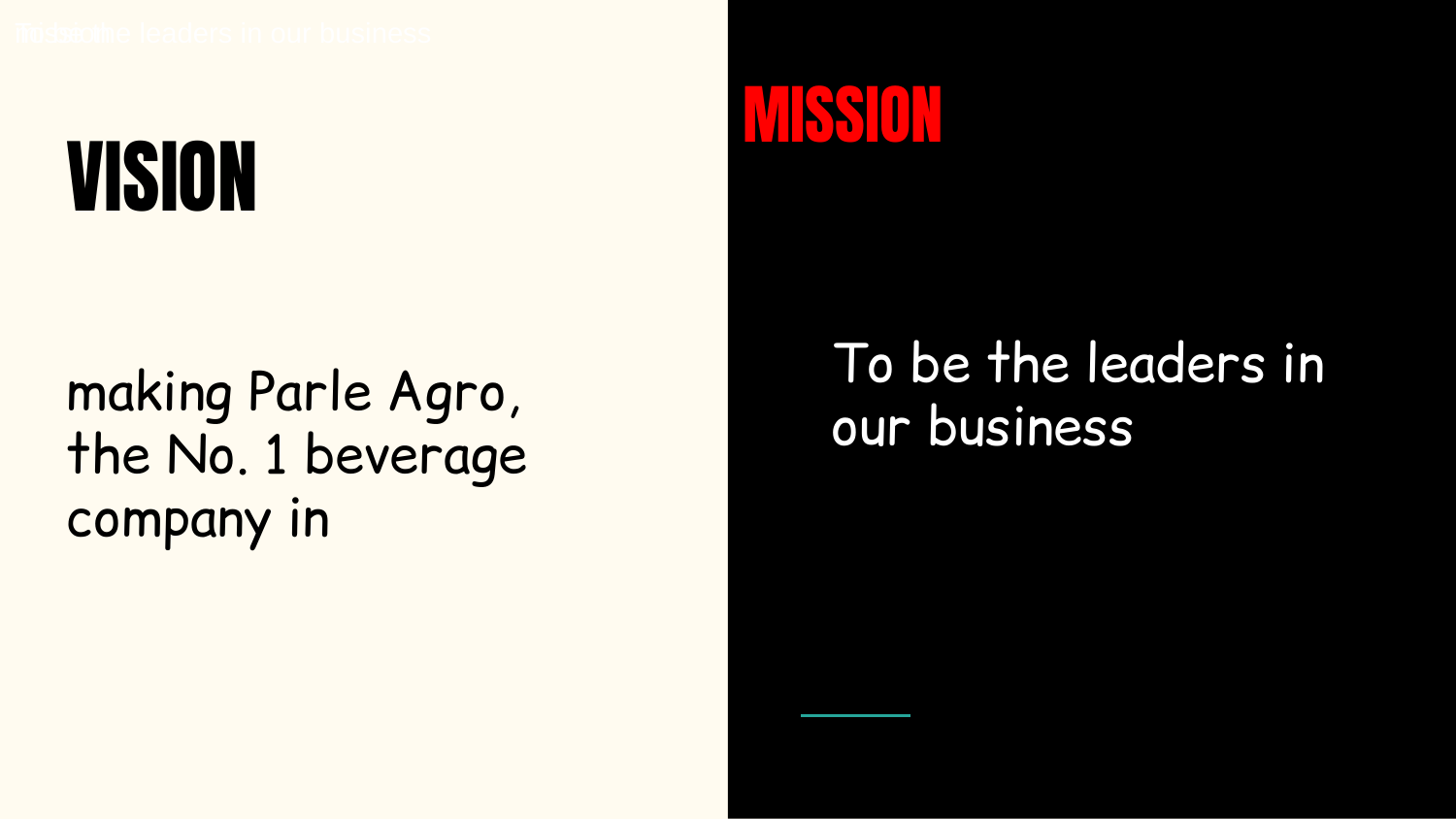

To be the leaders in our business
mission
MISSION
VISION
To be the leaders in our business
making Parle Agro, the No. 1 beverage company in